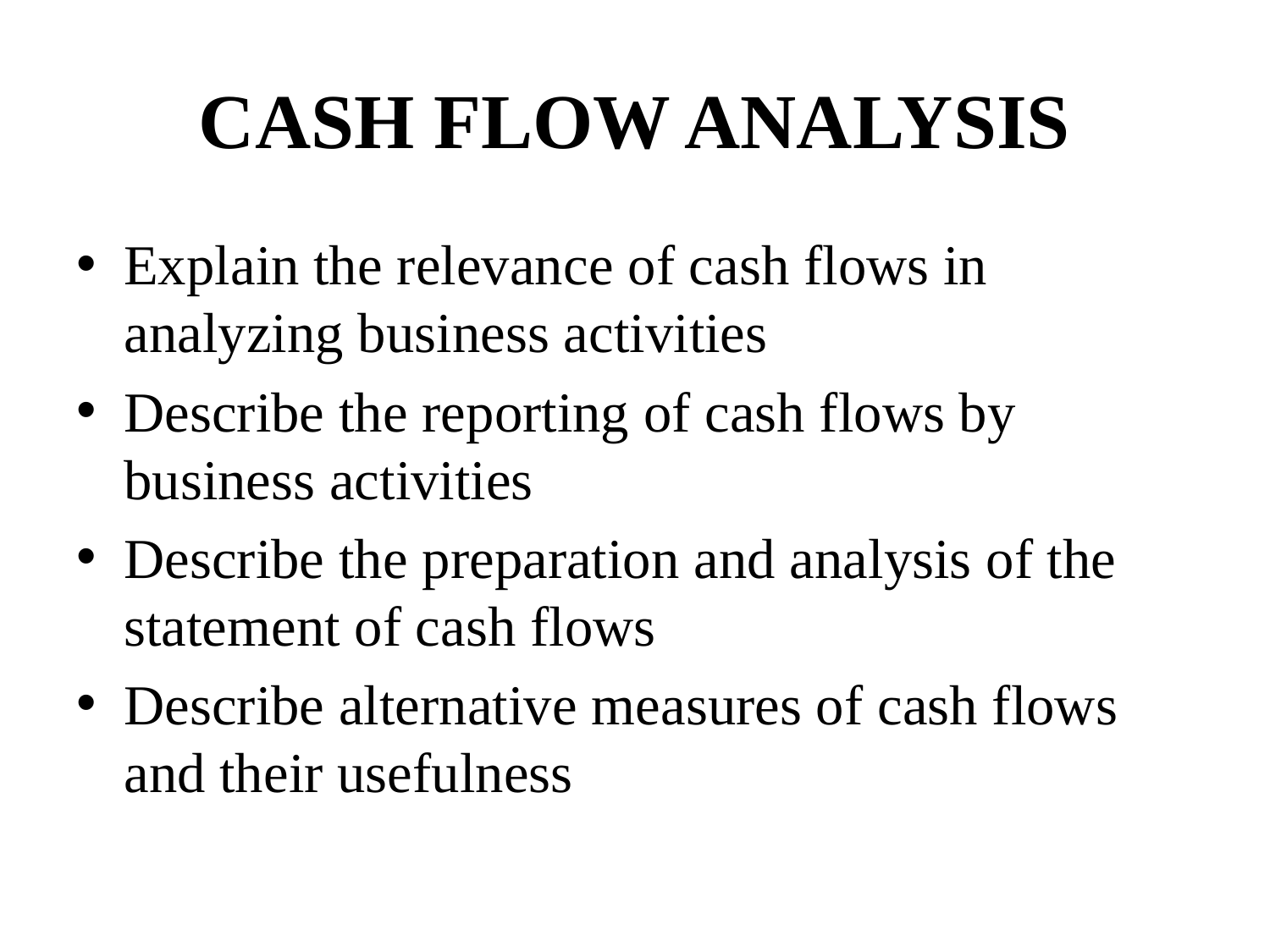

# CASH FLOW ANALYSIS
Explain the relevance of cash flows in analyzing business activities
Describe the reporting of cash flows by business activities
Describe the preparation and analysis of the statement of cash flows
Describe alternative measures of cash flows and their usefulness